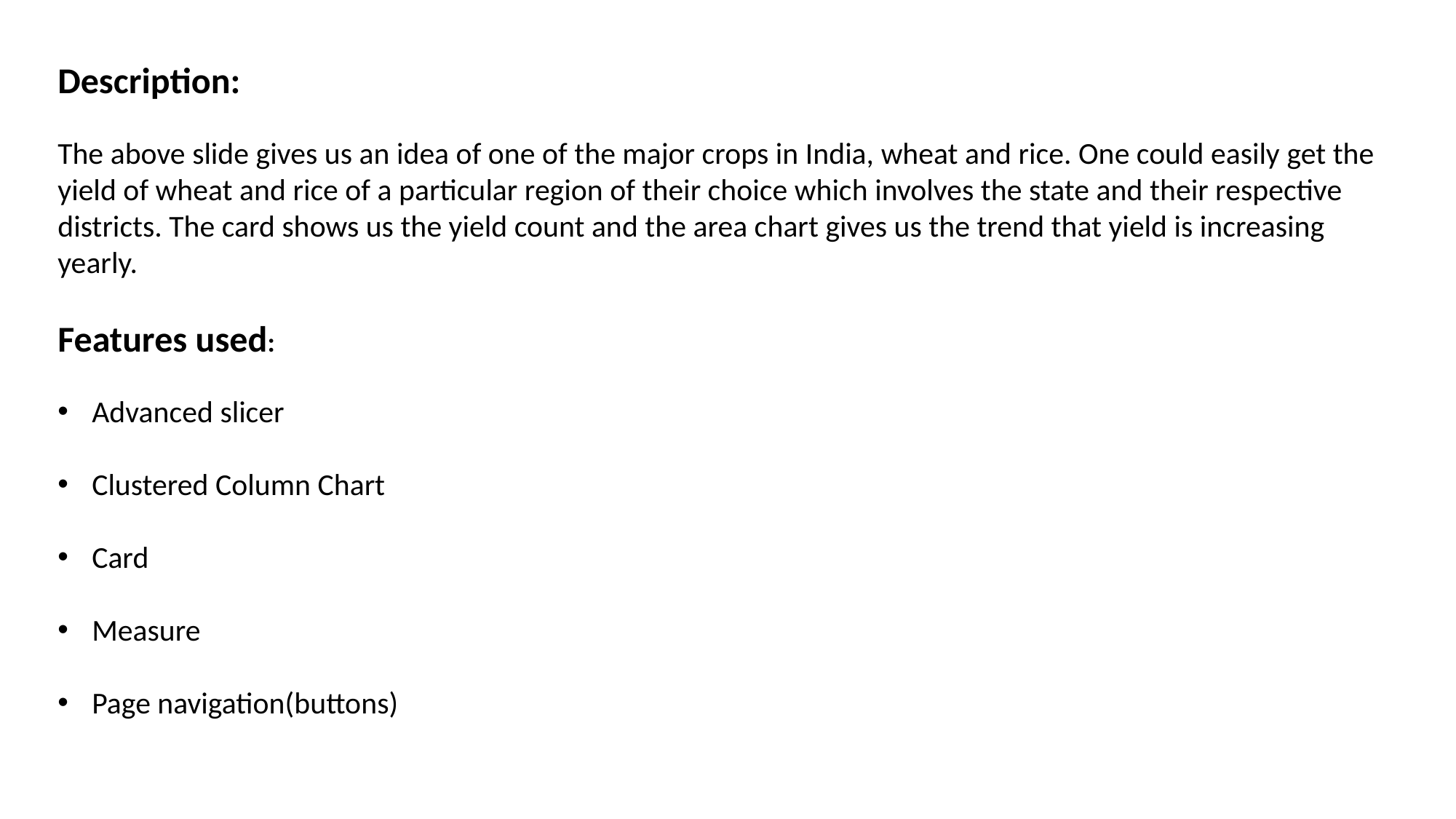

Description:

The above slide gives us an idea of one of the major crops in India, wheat and rice. One could easily get the yield of wheat and rice of a particular region of their choice which involves the state and their respective districts. The card shows us the yield count and the area chart gives us the trend that yield is increasing yearly.

Features used:

Advanced slicer

Clustered Column Chart

Card

Measure

Page navigation(buttons)